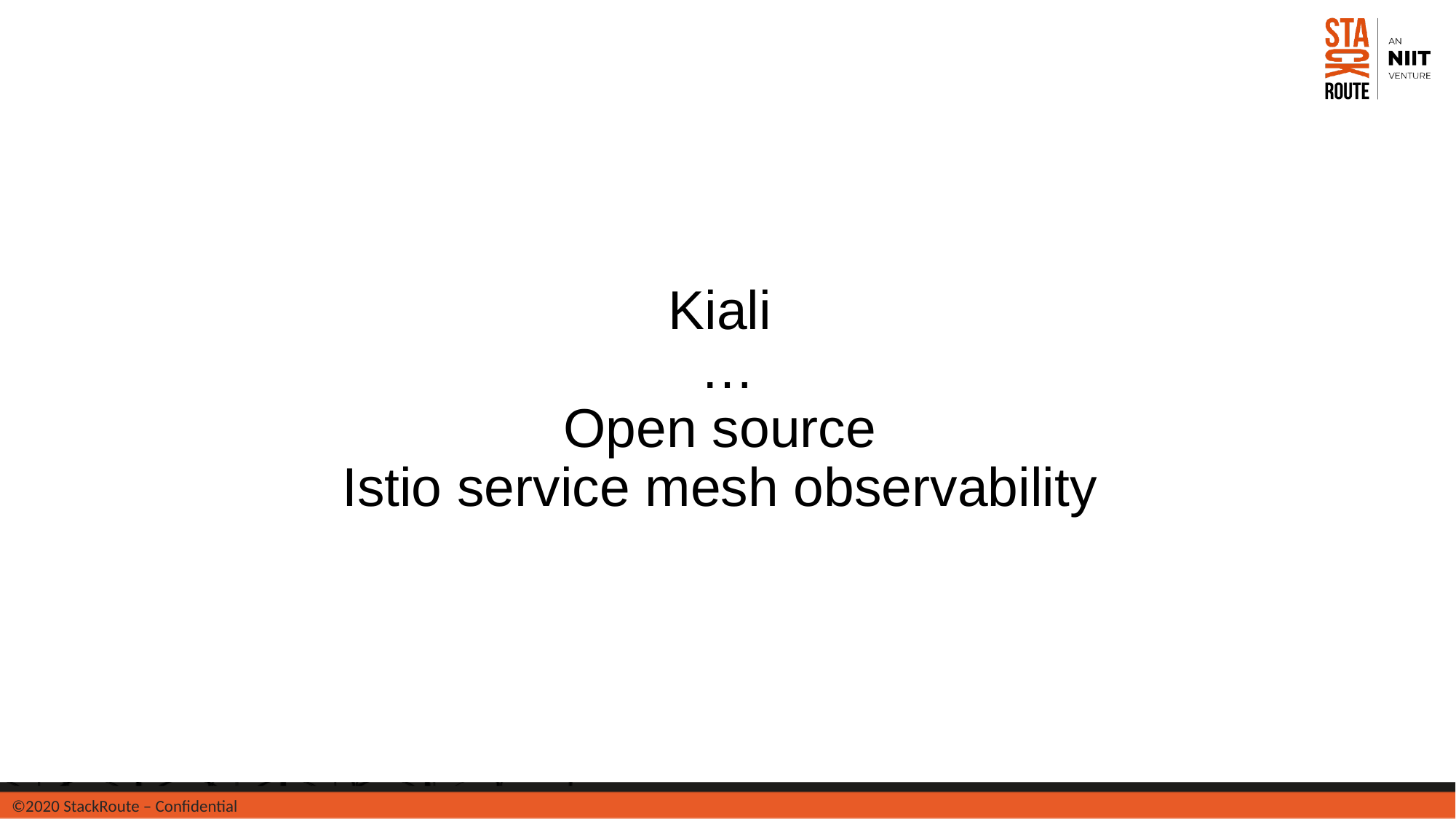

Kiali
…
Open source
Istio service mesh observability